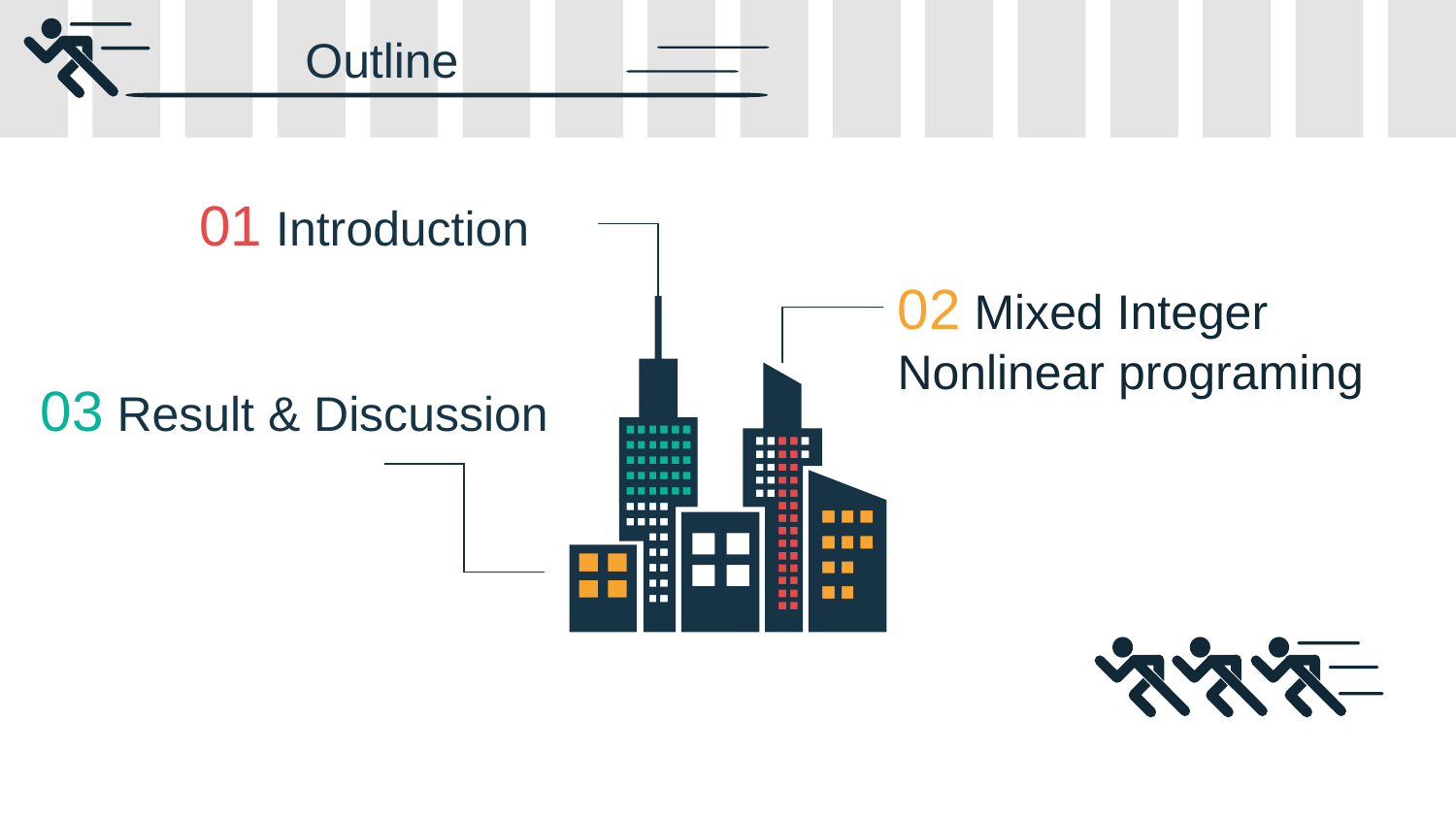

----------------

Outline

01 Introduction
02 Mixed Integer Nonlinear programing

03 Result & Discussion